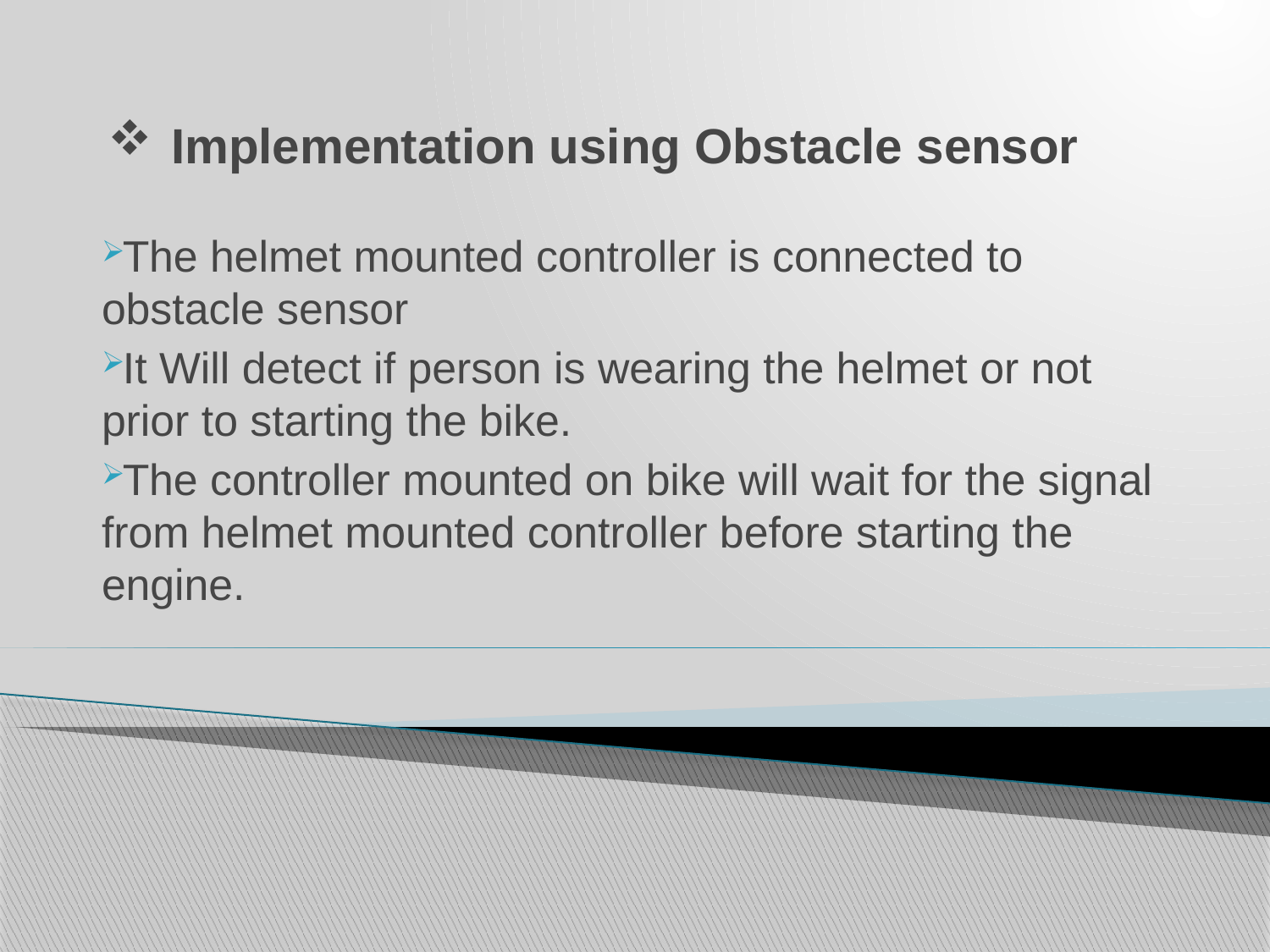

# Implementation using Obstacle sensor
The helmet mounted controller is connected to obstacle sensor
It Will detect if person is wearing the helmet or not prior to starting the bike.
The controller mounted on bike will wait for the signal from helmet mounted controller before starting the engine.